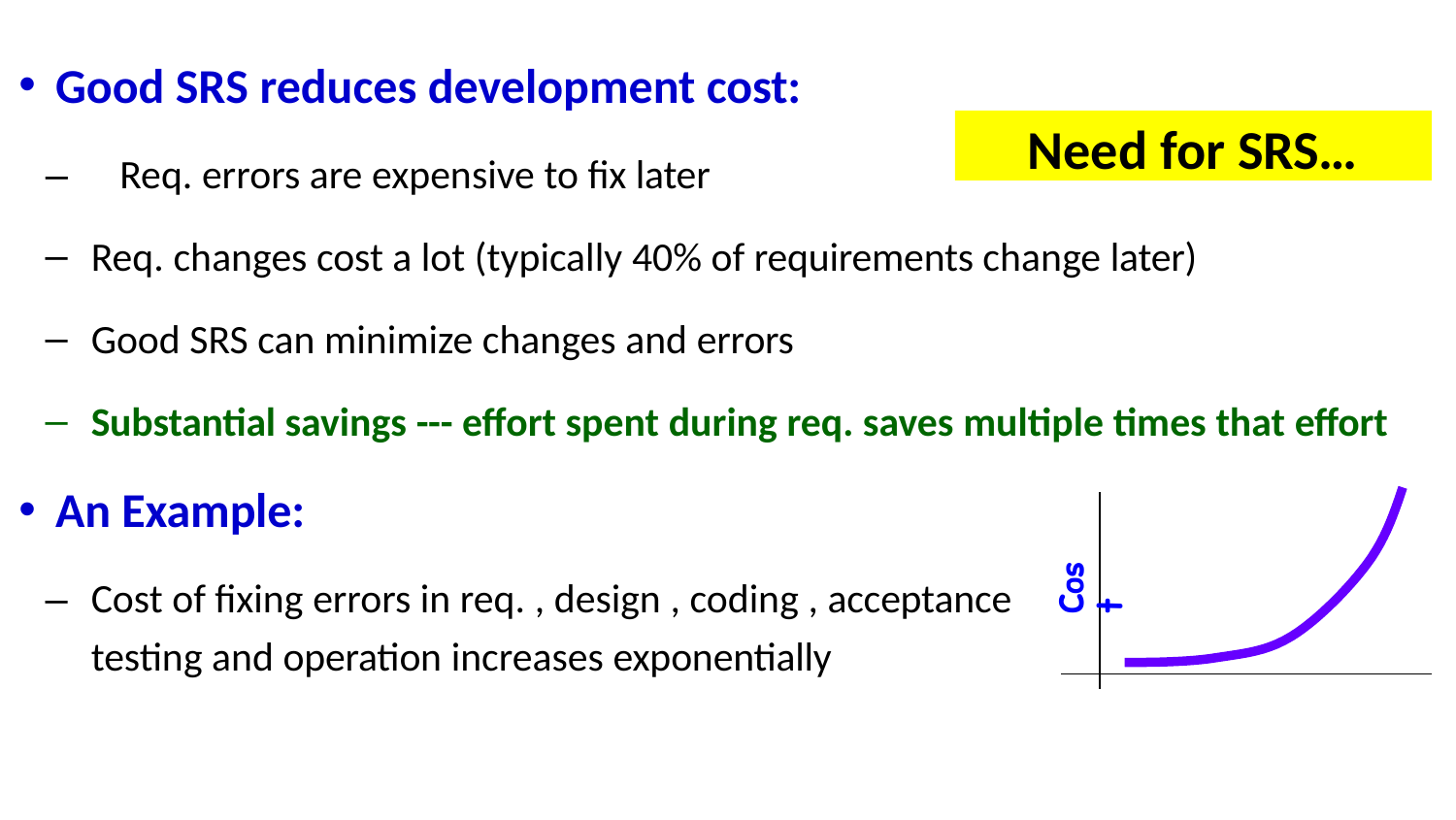

Good SRS reduces development cost:
–	Req. errors are expensive to fix later
Need for SRS…
Req. changes cost a lot (typically 40% of requirements change later)
Good SRS can minimize changes and errors
Substantial savings --- effort spent during req. saves multiple times that effort
An Example:
–	Cost of fixing errors in req. , design , coding , acceptance testing and operation increases exponentially

Cost